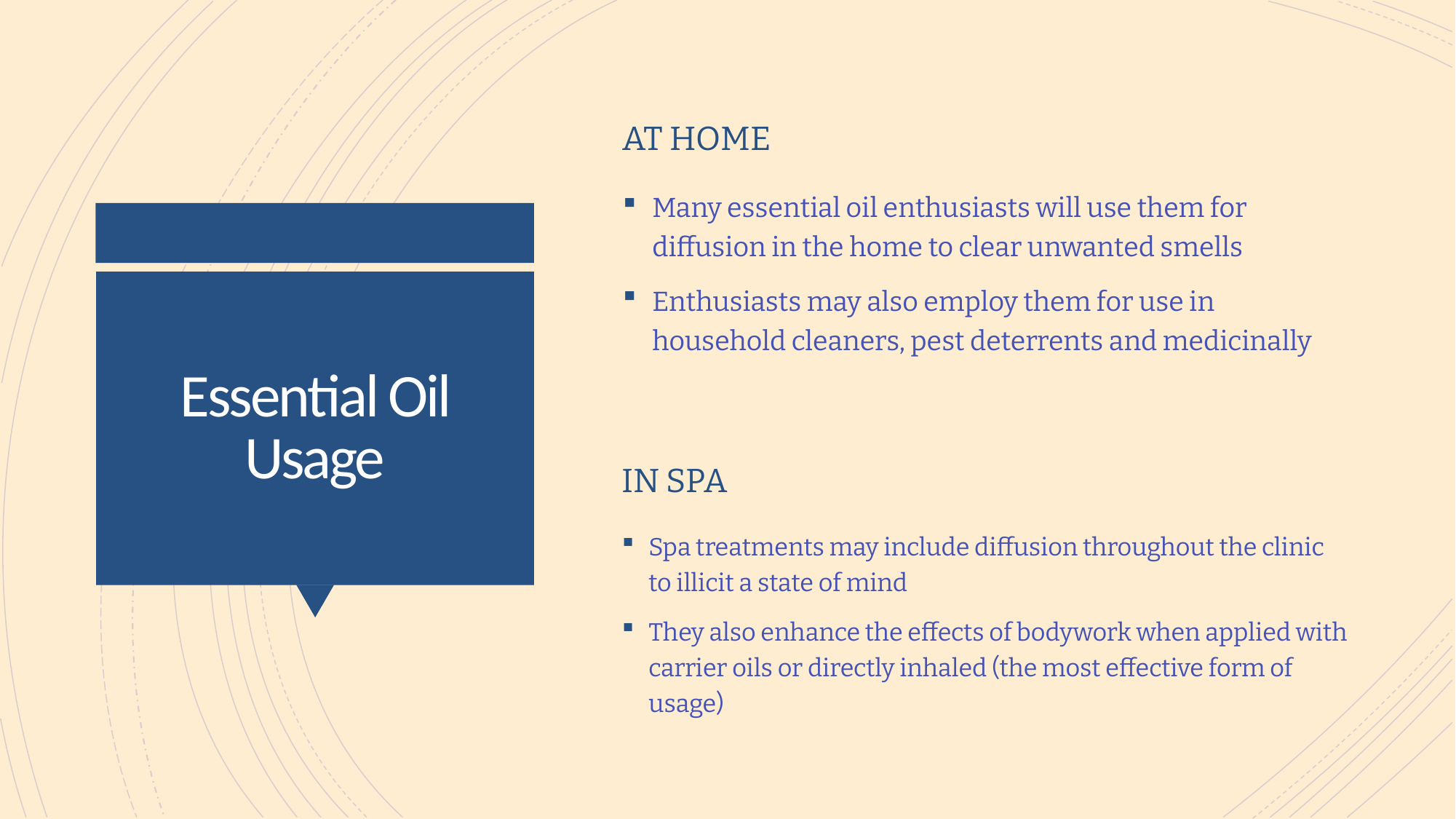

At Home
Many essential oil enthusiasts will use them for diffusion in the home to clear unwanted smells
Enthusiasts may also employ them for use in household cleaners, pest deterrents and medicinally
# Essential Oil Usage
In Spa
Spa treatments may include diffusion throughout the clinic to illicit a state of mind
They also enhance the effects of bodywork when applied with carrier oils or directly inhaled (the most effective form of usage)